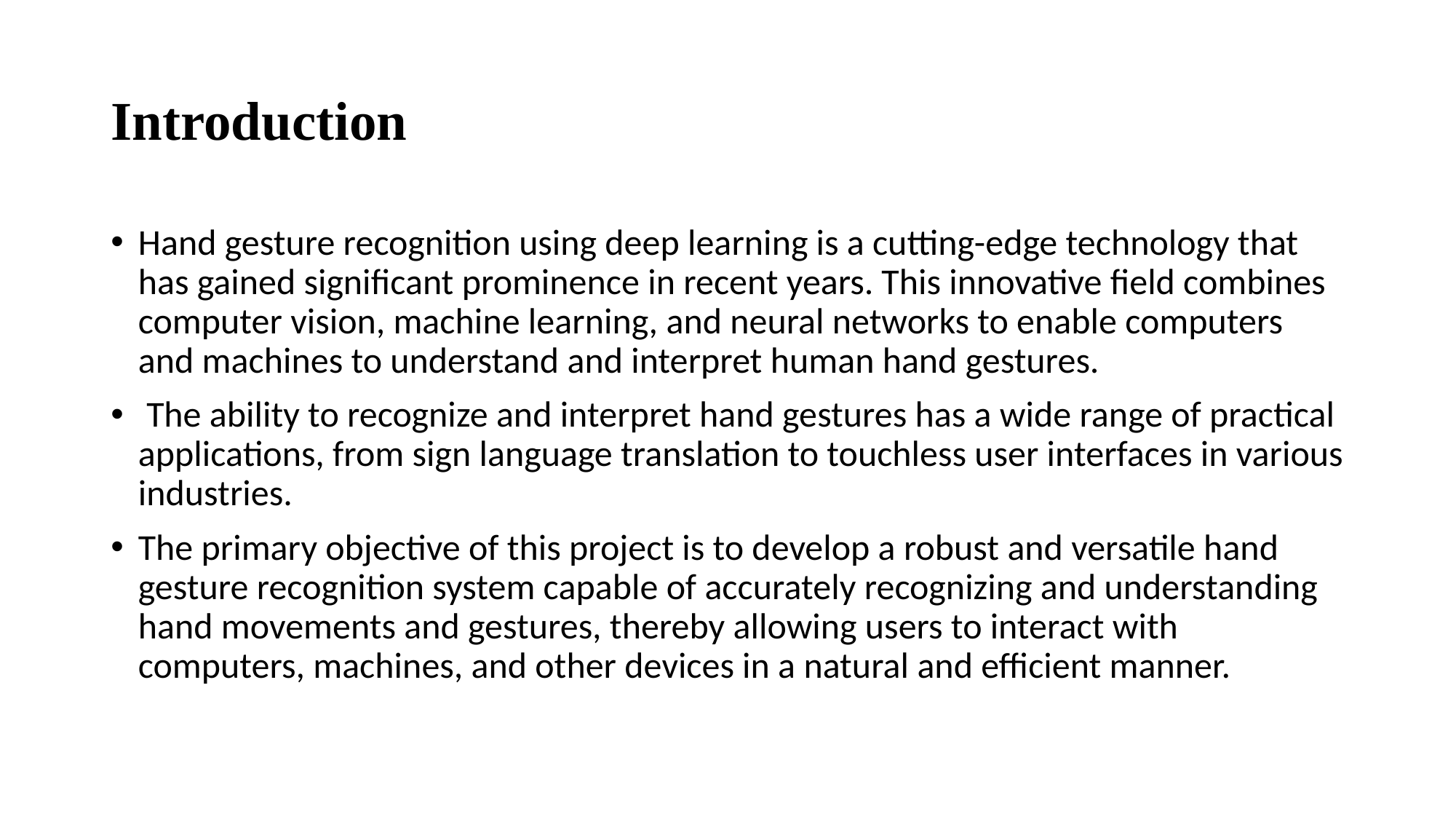

# Introduction
Hand gesture recognition using deep learning is a cutting-edge technology that   has gained significant prominence in recent years. This innovative field combines computer vision, machine learning, and neural networks to enable computers and machines to understand and interpret human hand gestures.
 The ability to recognize and interpret hand gestures has a wide range of practical applications, from sign language translation to touchless user interfaces in various industries.
The primary objective of this project is to develop a robust and versatile hand gesture recognition system capable of accurately recognizing and understanding hand movements and gestures, thereby allowing users to interact with computers, machines, and other devices in a natural and efficient manner.